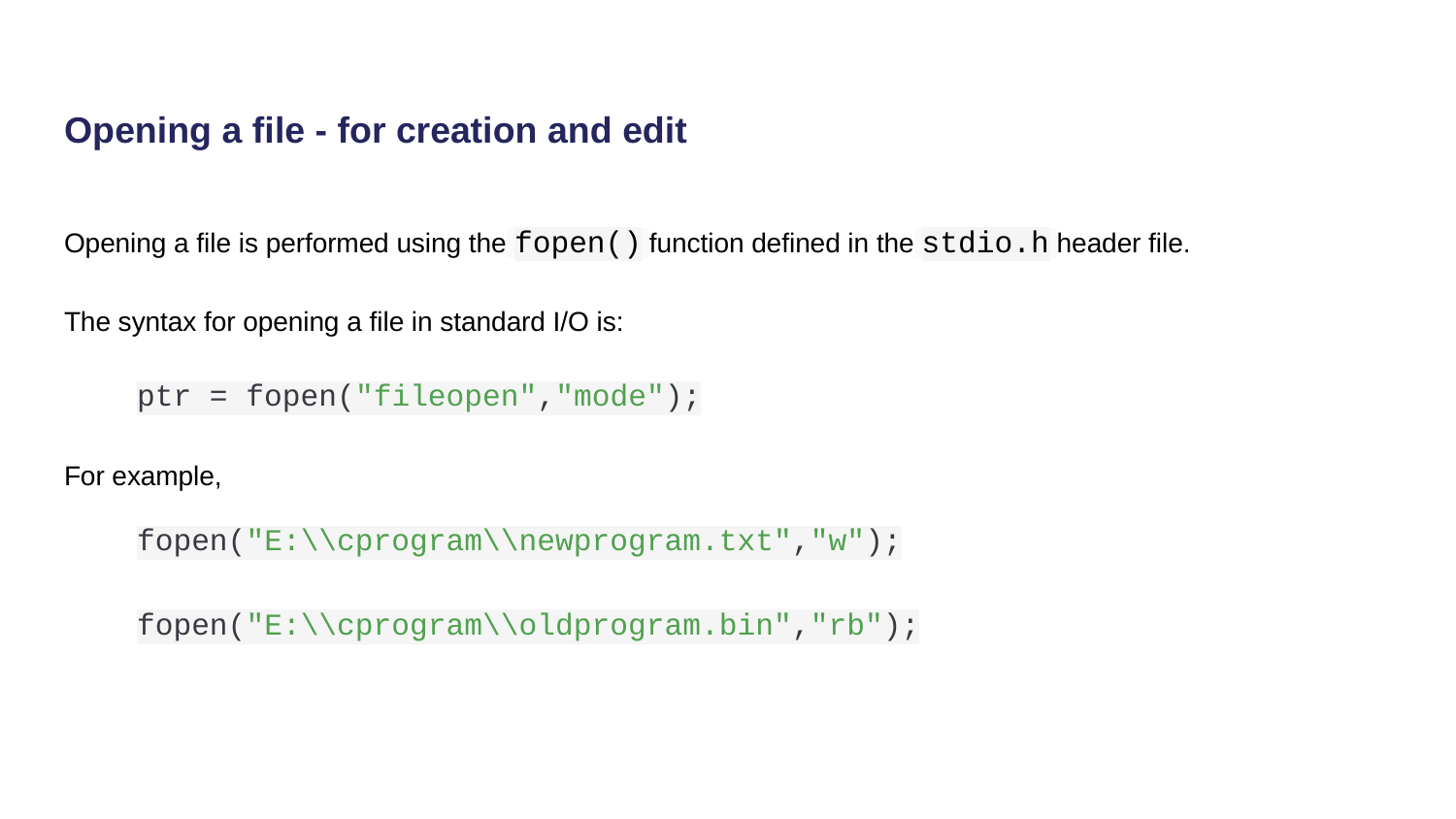

# Opening a file - for creation and edit

Opening a file is performed using the fopen() function defined in the stdio.h header file.
The syntax for opening a file in standard I/O is:
ptr = fopen("fileopen","mode");
For example,
fopen("E:\\cprogram\\newprogram.txt","w");
fopen("E:\\cprogram\\oldprogram.bin","rb");